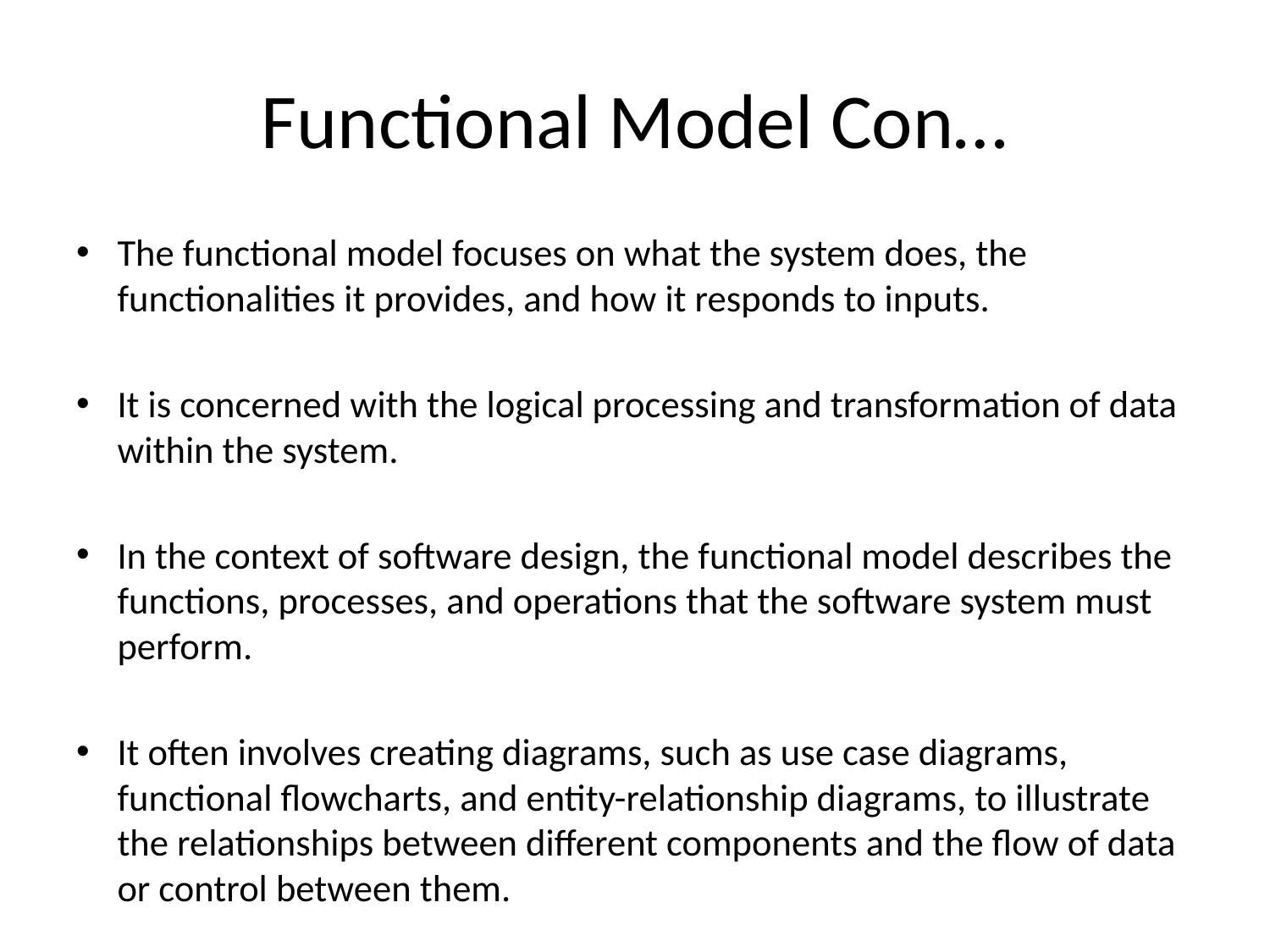

# Functional Model Con…
The functional model focuses on what the system does, the functionalities it provides, and how it responds to inputs.

It is concerned with the logical processing and transformation of data within the system.

In the context of software design, the functional model describes the functions, processes, and operations that the software system must perform.

It often involves creating diagrams, such as use case diagrams, functional flowcharts, and entity-relationship diagrams, to illustrate the relationships between different components and the flow of data or control between them.